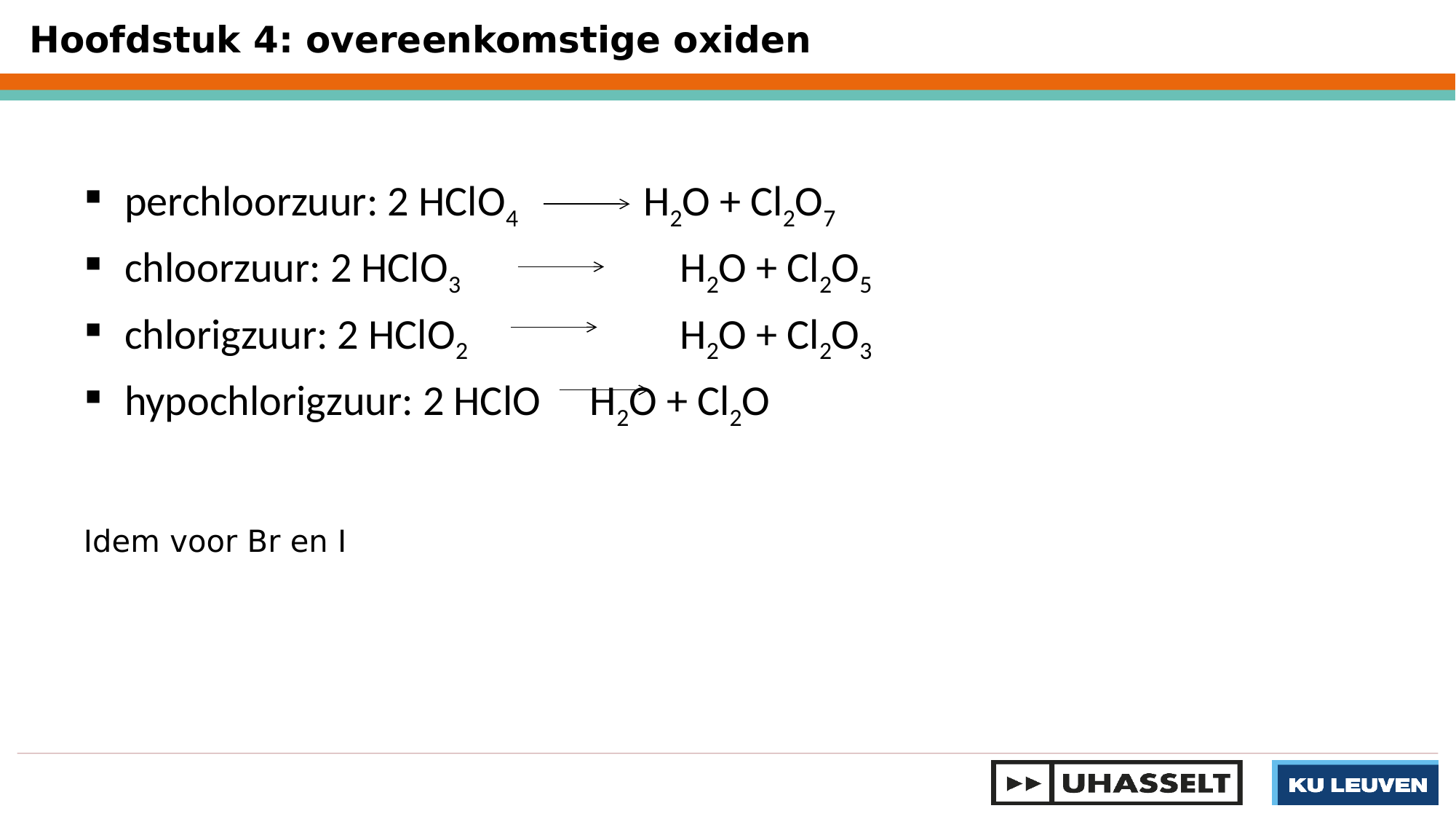

Hoofdstuk 4: overeenkomstige oxiden

perchloorzuur: 2 HClO4             H2O + Cl2O7
chloorzuur: 2 HClO3 		 H2O + Cl2O5
chlorigzuur: 2 HClO2 		 H2O + Cl2O3
hypochlorigzuur: 2 HClO 	   H2O + Cl2O

Idem voor Br en I